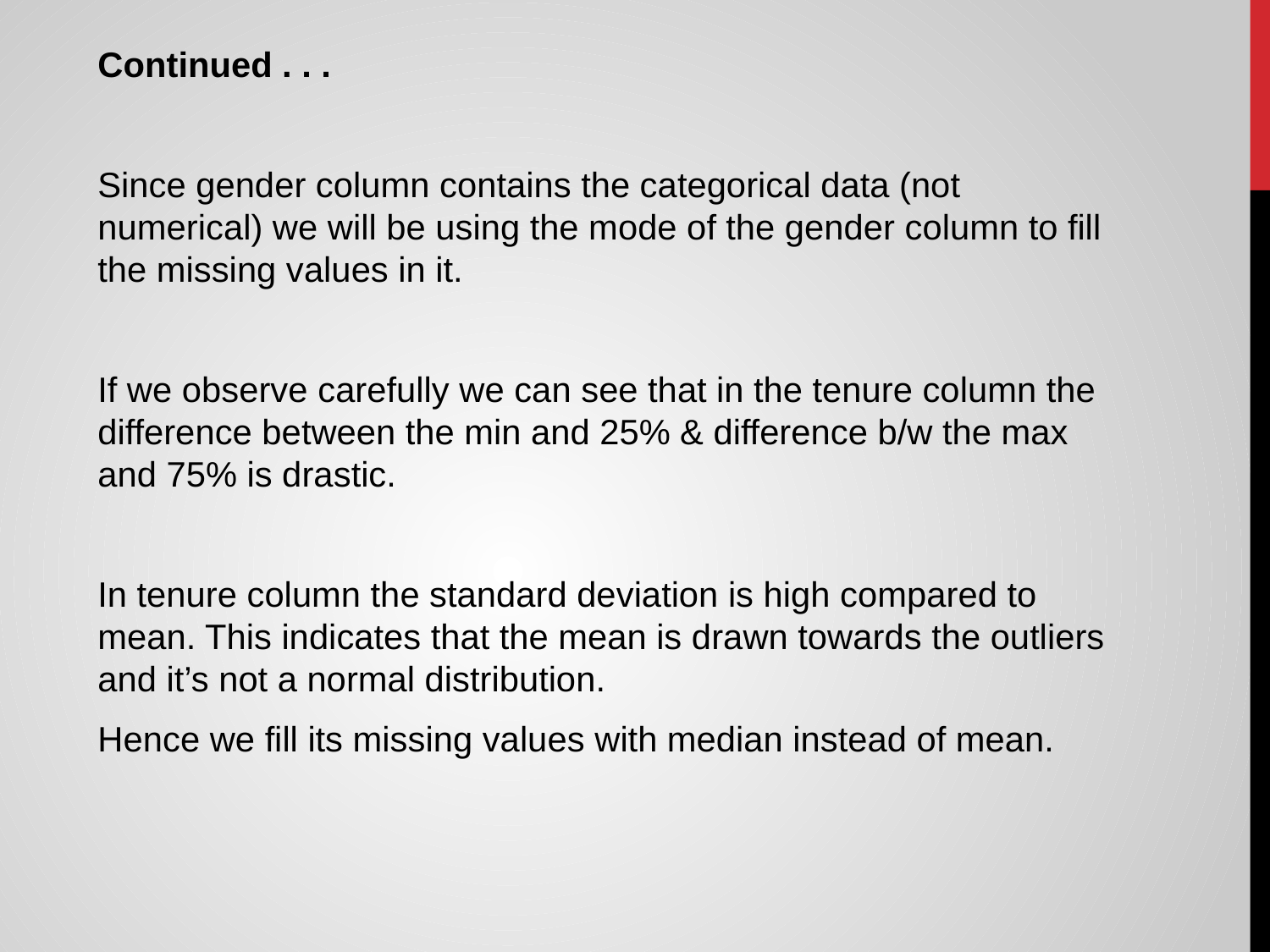

Continued . . .

Since gender column contains the categorical data (not numerical) we will be using the mode of the gender column to fill the missing values in it.

If we observe carefully we can see that in the tenure column the difference between the min and 25% & difference b/w the max and 75% is drastic.

In tenure column the standard deviation is high compared to mean. This indicates that the mean is drawn towards the outliers and it’s not a normal distribution.
Hence we fill its missing values with median instead of mean.